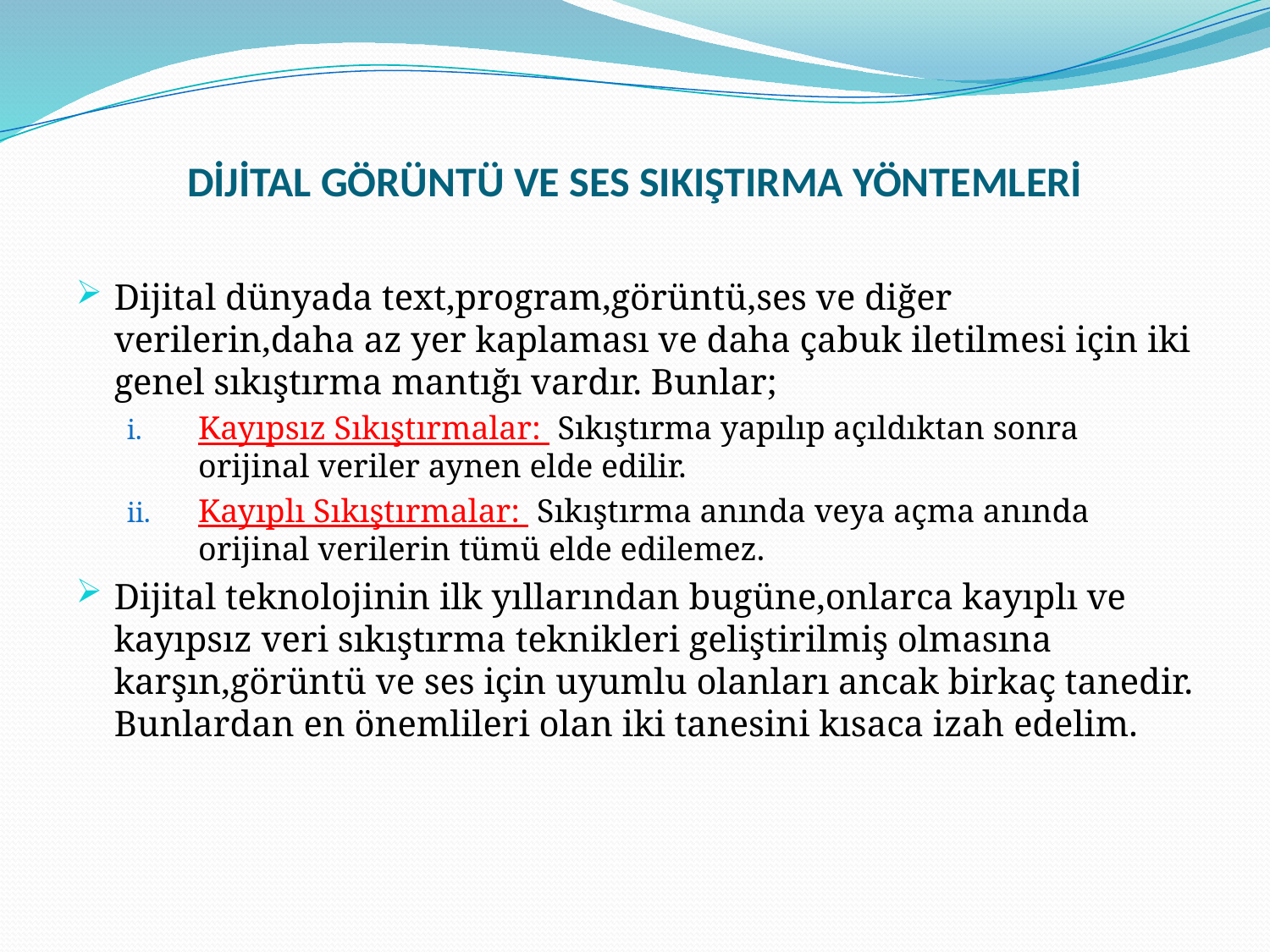

# DİJİTAL GÖRÜNTÜ VE SES SIKIŞTIRMA YÖNTEMLERİ
Dijital dünyada text,program,görüntü,ses ve diğer verilerin,daha az yer kaplaması ve daha çabuk iletilmesi için iki genel sıkıştırma mantığı vardır. Bunlar;
Kayıpsız Sıkıştırmalar:  Sıkıştırma yapılıp açıldıktan sonra orijinal veriler aynen elde edilir.
Kayıplı Sıkıştırmalar:  Sıkıştırma anında veya açma anında orijinal verilerin tümü elde edilemez.
Dijital teknolojinin ilk yıllarından bugüne,onlarca kayıplı ve kayıpsız veri sıkıştırma teknikleri geliştirilmiş olmasına karşın,görüntü ve ses için uyumlu olanları ancak birkaç tanedir. Bunlardan en önemlileri olan iki tanesini kısaca izah edelim.